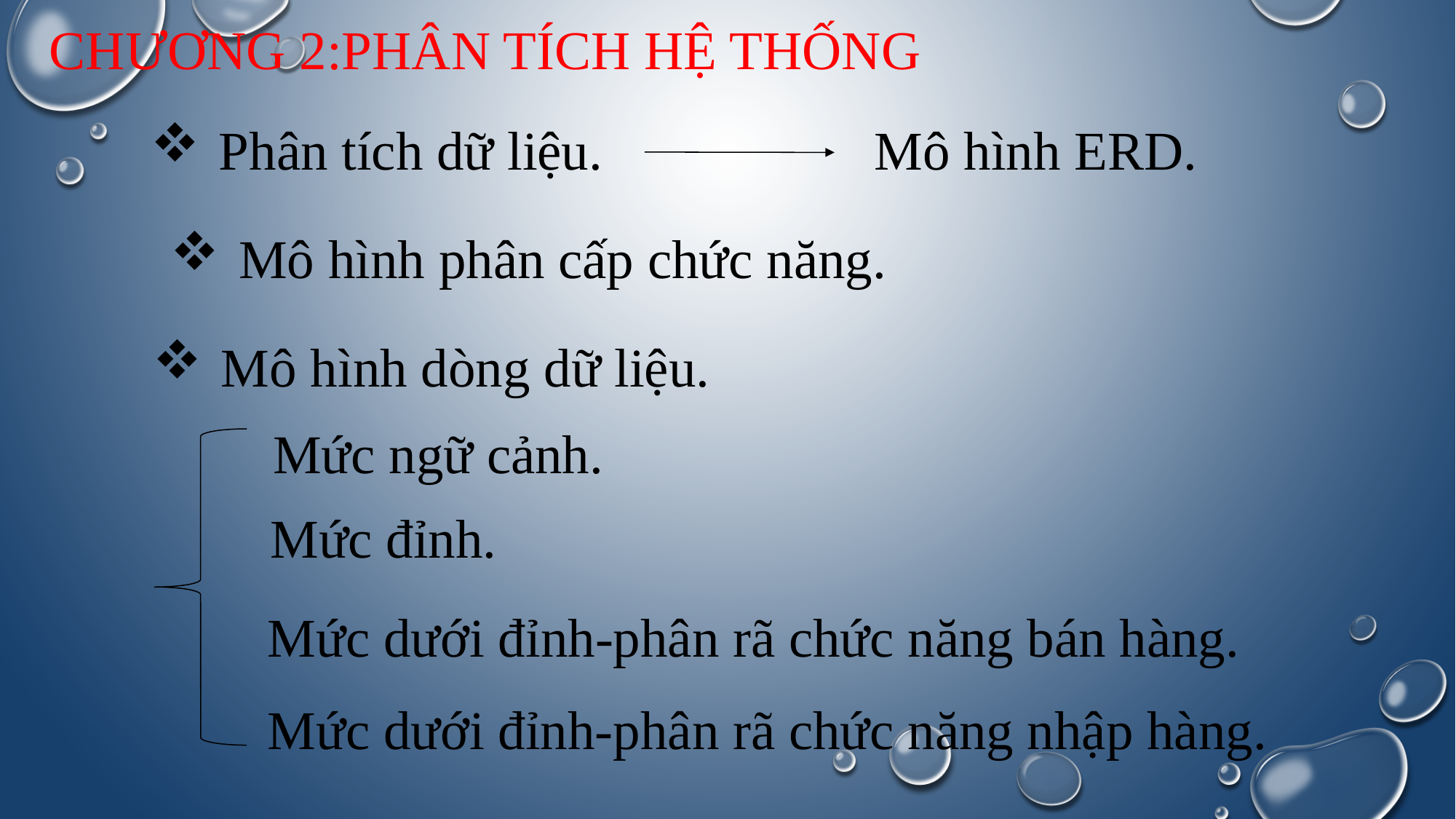

Chương 2:Phân tích hệ thống
# Phân tích dữ liệu.
Mô hình ERD.
Mô hình phân cấp chức năng.
Mô hình dòng dữ liệu.
 Mức ngữ cảnh.

 Mức đỉnh.
Mức dưới đỉnh-phân rã chức năng bán hàng.
Mức dưới đỉnh-phân rã chức năng nhập hàng.